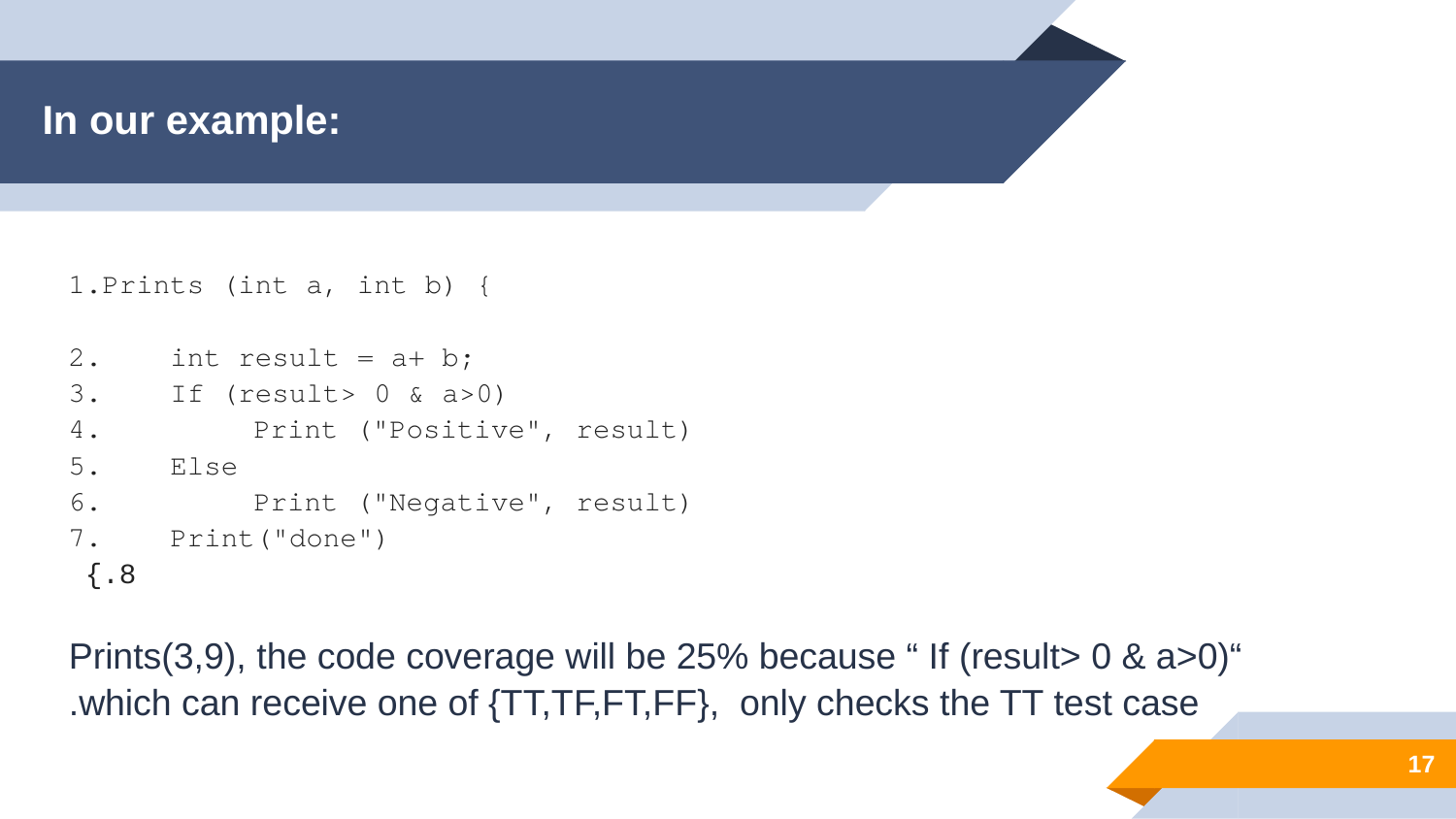

# In our example:
1.Prints (int a, int b) {
2.    int result = a+ b;
3.    If (result> 0 & a>0)
4.    	Print ("Positive", result)
5.    Else
6.    	Print ("Negative", result)
7.    Print("done")
8.}
Prints(3,9), the code coverage will be 25% because “ If (result> 0 & a>0)“ which can receive one of {TT,TF,FT,FF},  only checks the TT test case.
17